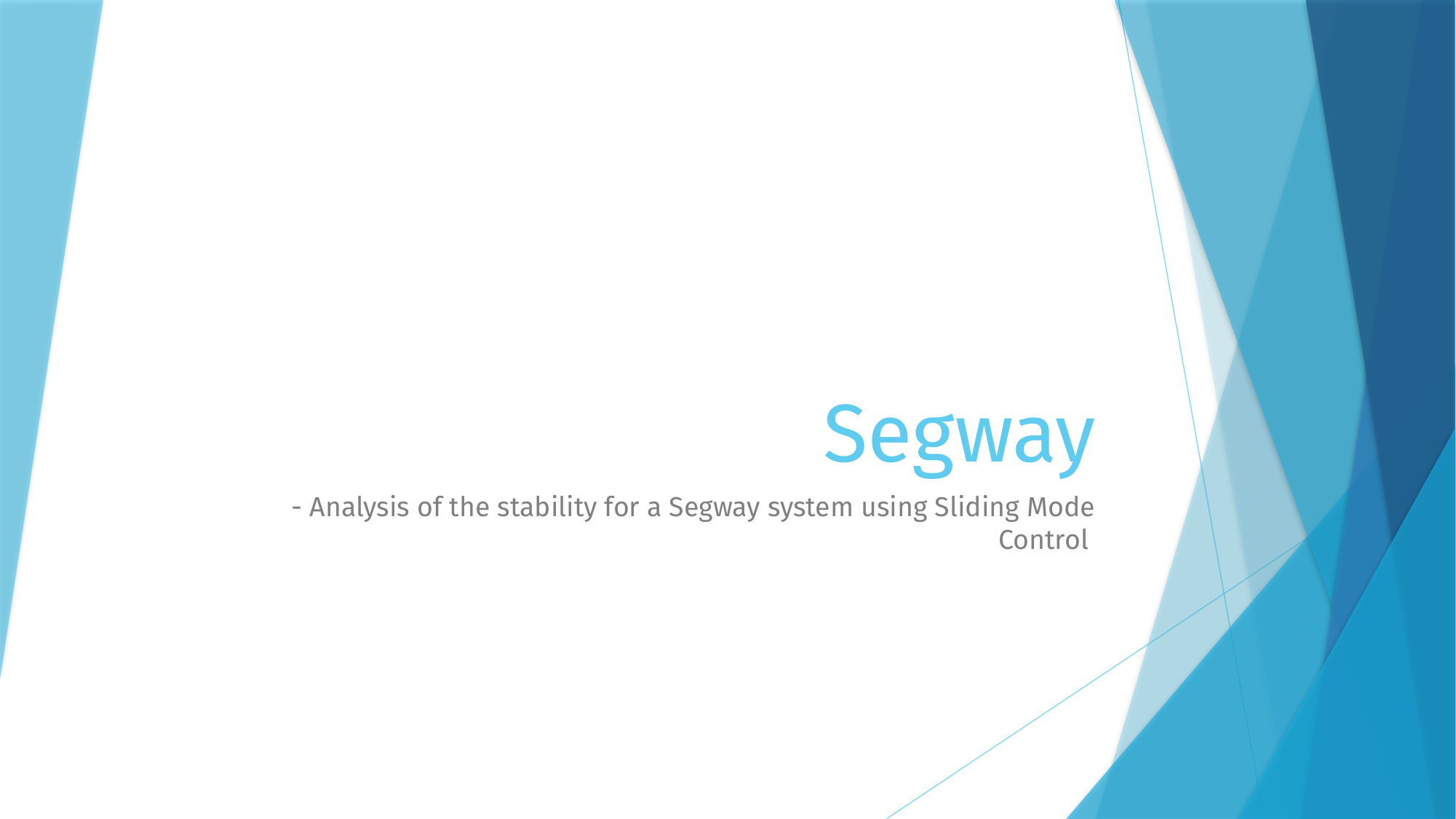

# Segway
- Analysis of the stability for a Segway system using Sliding Mode Control